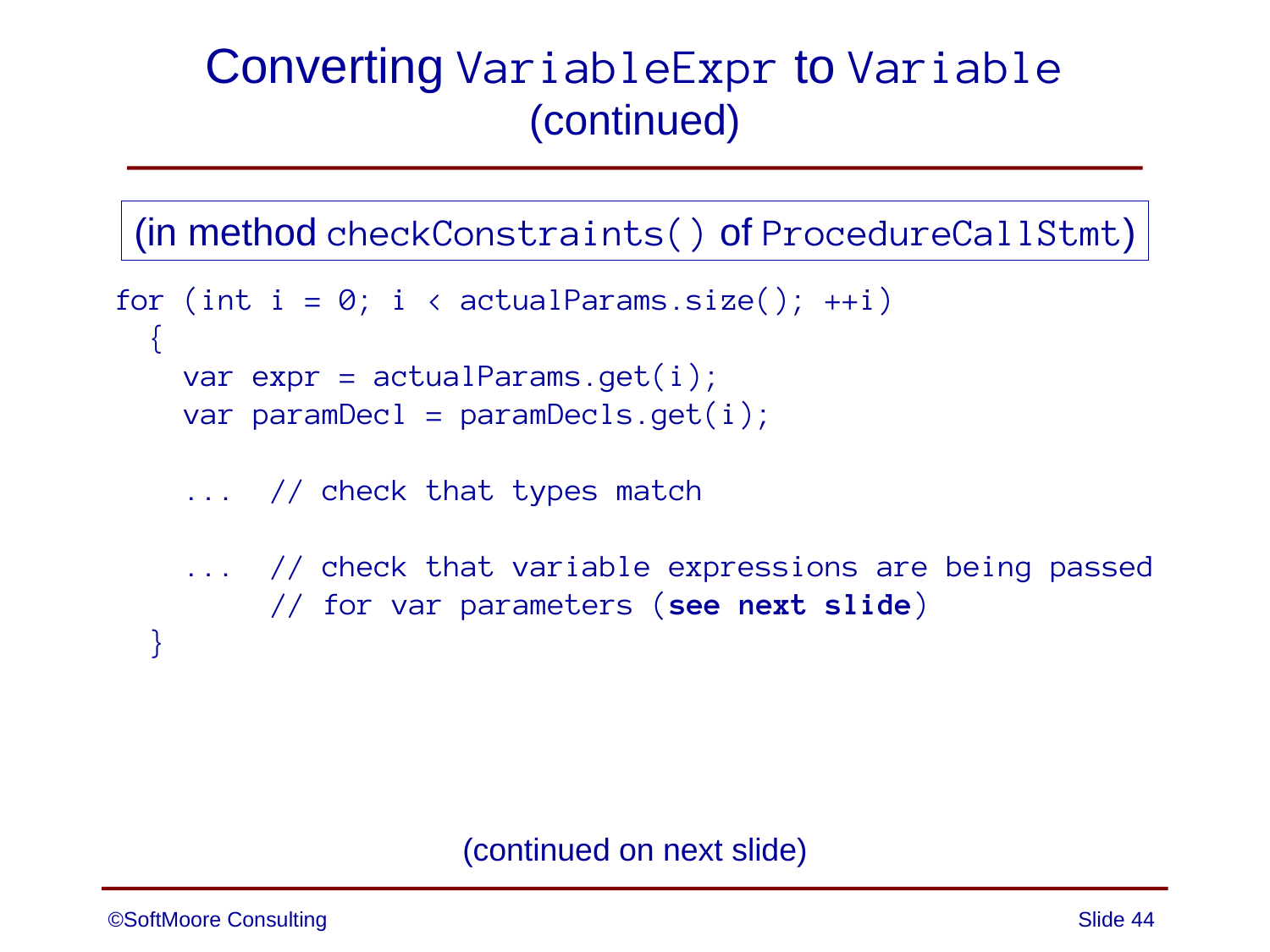

# Converting VariableExpr to Variable (continued)

for (int i = 0; i < actualParams.size(); ++i)
  {
    var expr = actualParams.get(i);
    var paramDecl = paramDecls.get(i);

    ...  // check that types match

    ...  // check that variable expressions are being passed
         // for var parameters (see next slide)
  }
(in method checkConstraints() of ProcedureCallStmt)
(continued on next slide)
©SoftMoore Consulting
Slide 44